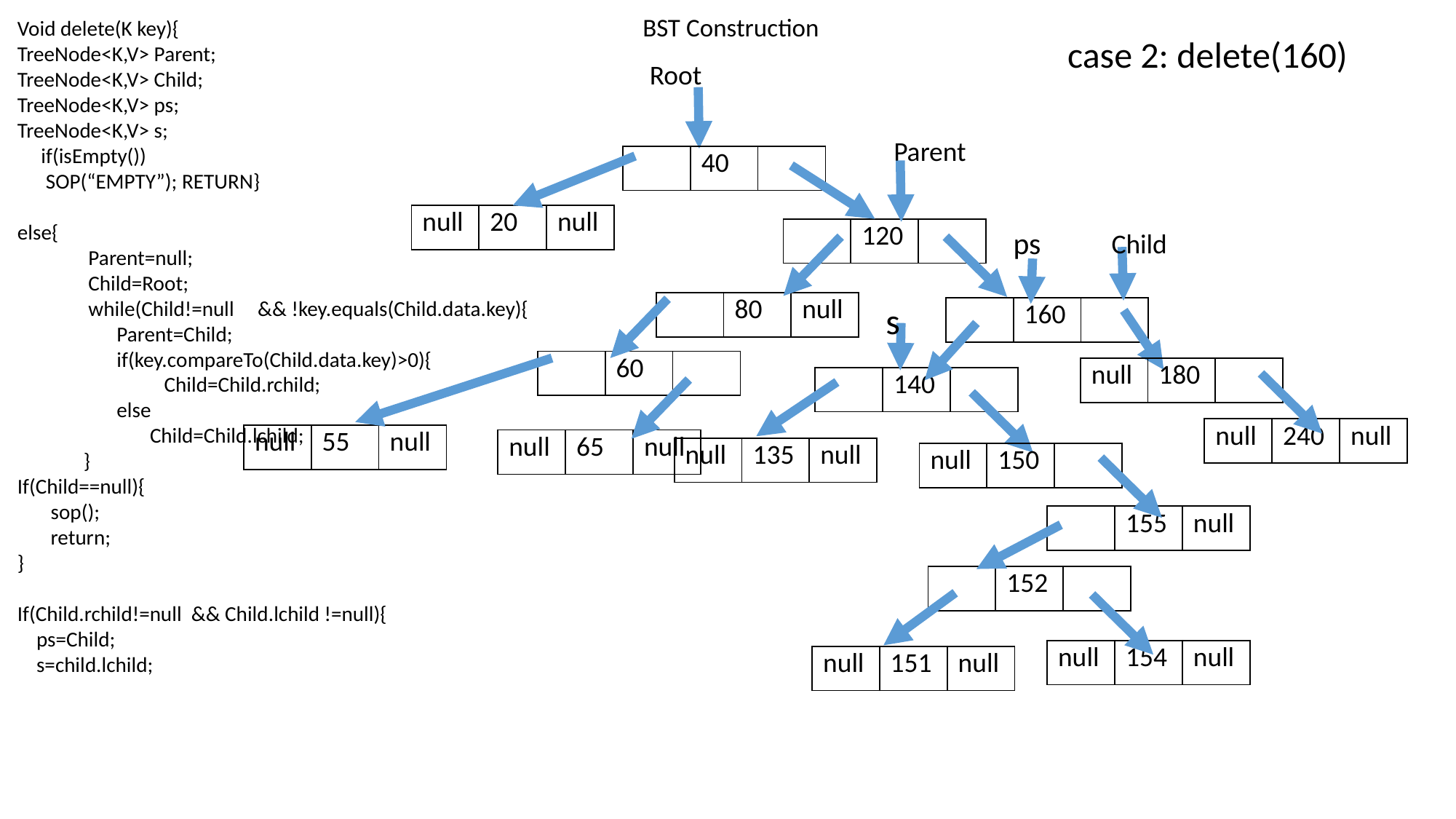

# BST Construction
Void delete(K key){
TreeNode<K,V> Parent;
TreeNode<K,V> Child;
TreeNode<K,V> ps;
TreeNode<K,V> s;
     if(isEmpty())
      SOP(“EMPTY”); RETURN}

else{
               Parent=null;
               Child=Root;
               while(Child!=null     && !key.equals(Child.data.key){
                     Parent=Child;
                     if(key.compareTo(Child.data.key)>0){
                               Child=Child.rchild;
                     else
                            Child=Child.lchild;
              }
If(Child==null){
       sop();
       return;
}

If(Child.rchild!=null  && Child.lchild !=null){
    ps=Child;
    s=child.lchild;

				                                                               case 2: delete(160)
Root
Parent
|  | 40 |  |
| --- | --- | --- |
| null | 20 | null |
| --- | --- | --- |
|  | 120 |  |
| --- | --- | --- |
ps
Child
|  | 80 | null |
| --- | --- | --- |
s
|  | 160 |  |
| --- | --- | --- |
|  | 60 |  |
| --- | --- | --- |
| null | 180 |  |
| --- | --- | --- |
|  | 140 |  |
| --- | --- | --- |
| null | 240 | null |
| --- | --- | --- |
| null | 55 | null |
| --- | --- | --- |
| null | 65 | null |
| --- | --- | --- |
| null | 135 | null |
| --- | --- | --- |
| null | 150 |  |
| --- | --- | --- |
|  | 155 | null |
| --- | --- | --- |
|  | 152 |  |
| --- | --- | --- |
| null | 154 | null |
| --- | --- | --- |
| null | 151 | null |
| --- | --- | --- |